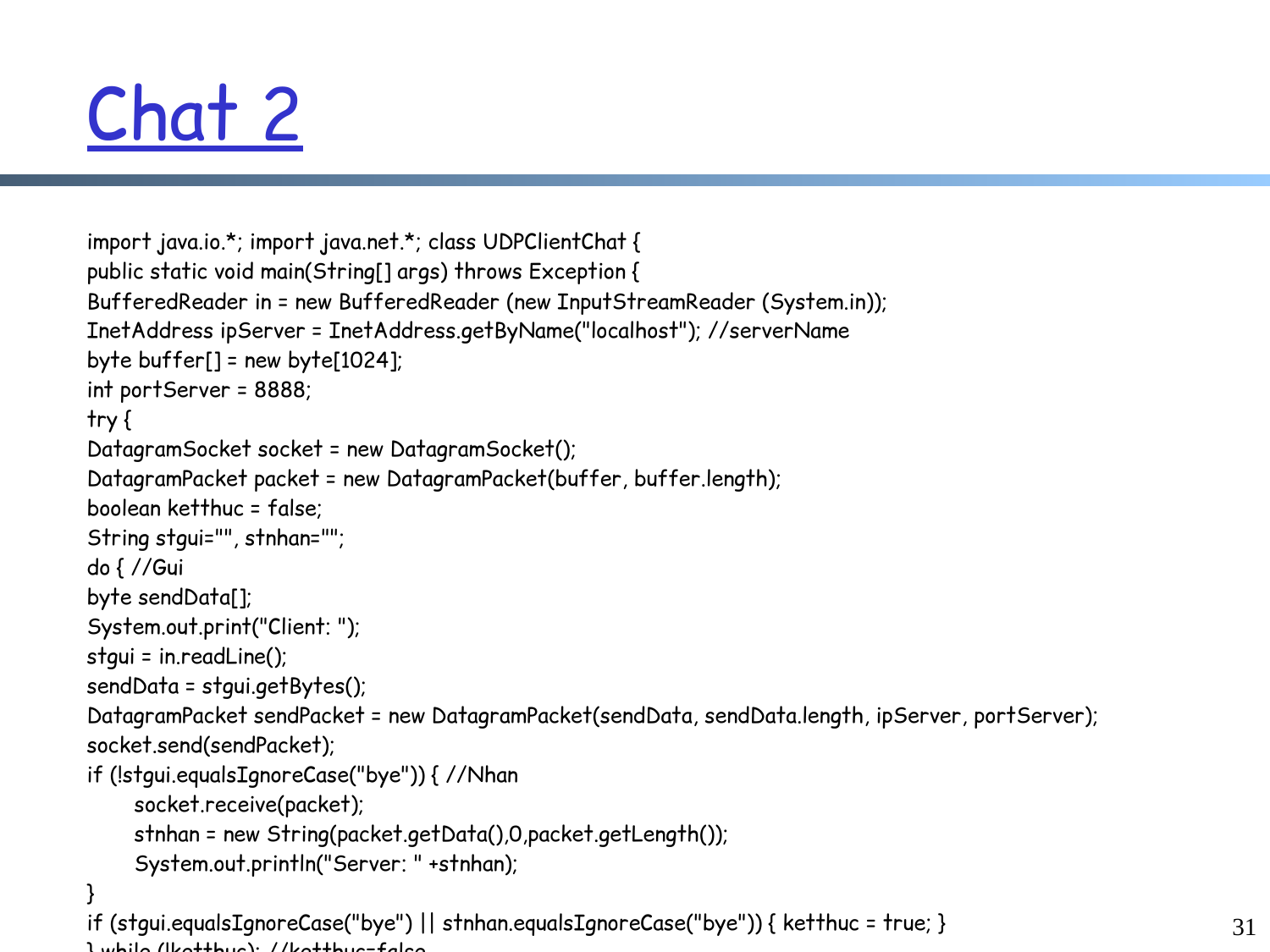

# Chat 2
import java.io.*; import java.net.*; class UDPClientChat {
public static void main(String[] args) throws Exception {
BufferedReader in = new BufferedReader (new InputStreamReader (System.in));
InetAddress ipServer = InetAddress.getByName("localhost"); //serverName
byte buffer[] = new byte[1024];
int portServer = 8888;
try {
DatagramSocket socket = new DatagramSocket();
DatagramPacket packet = new DatagramPacket(buffer, buffer.length);
boolean ketthuc = false;
String stgui="", stnhan="";
do { //Gui
byte sendData[];
System.out.print("Client: ");
stgui = in.readLine();
sendData = stgui.getBytes();
DatagramPacket sendPacket = new DatagramPacket(sendData, sendData.length, ipServer, portServer);
socket.send(sendPacket);
if (!stgui.equalsIgnoreCase("bye")) { //Nhan
	socket.receive(packet);
	stnhan = new String(packet.getData(),0,packet.getLength());
	System.out.println("Server: " +stnhan);
}
if (stgui.equalsIgnoreCase("bye") || stnhan.equalsIgnoreCase("bye")) { ketthuc = true; }
} while (!ketthuc); //ketthuc=false
socket.close();
} catch (UnknownHostException e) { e.printStackTrace(); } } }
31